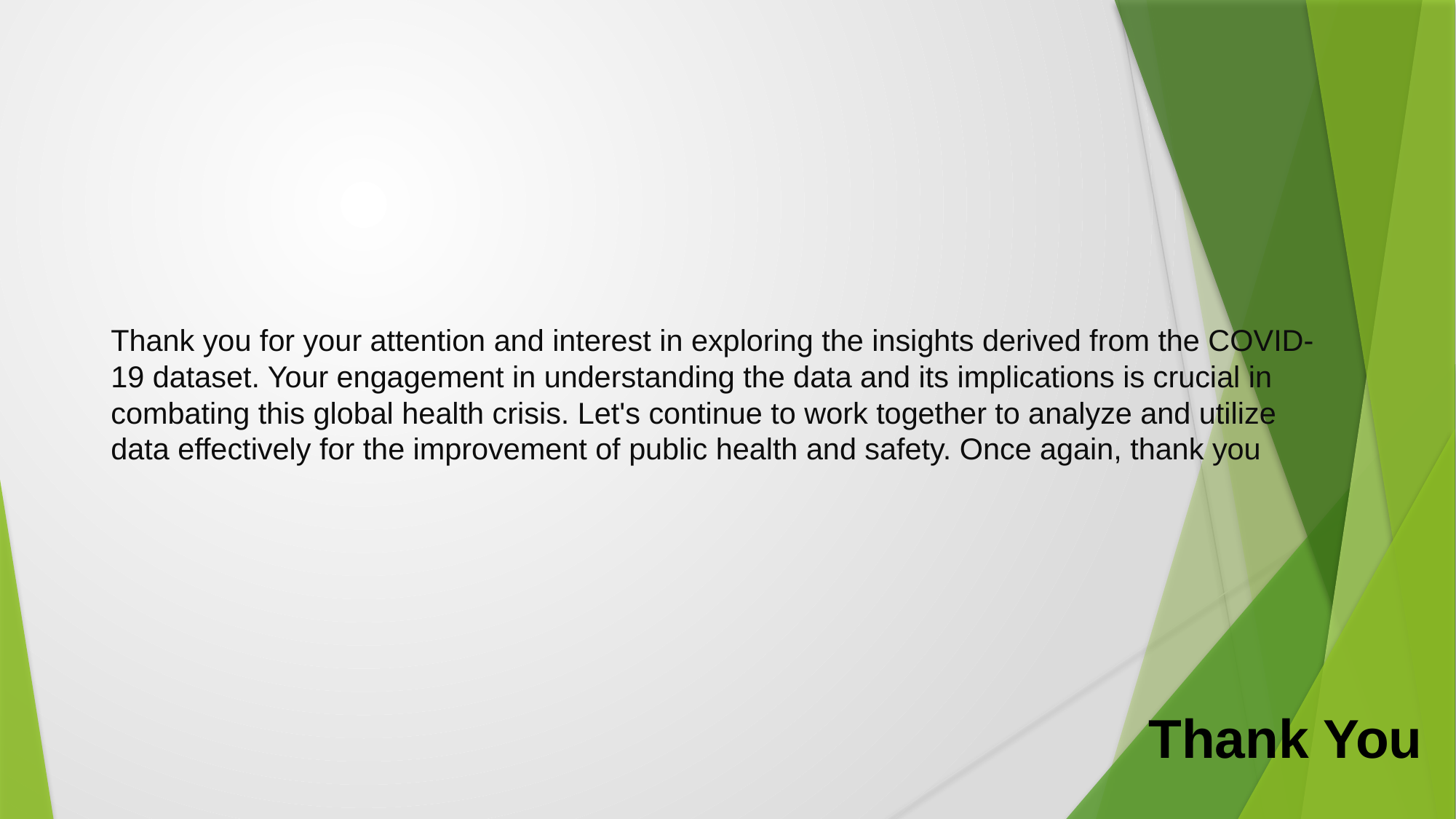

Thank you for your attention and interest in exploring the insights derived from the COVID-19 dataset. Your engagement in understanding the data and its implications is crucial in combating this global health crisis. Let's continue to work together to analyze and utilize data effectively for the improvement of public health and safety. Once again, thank you
Thank You